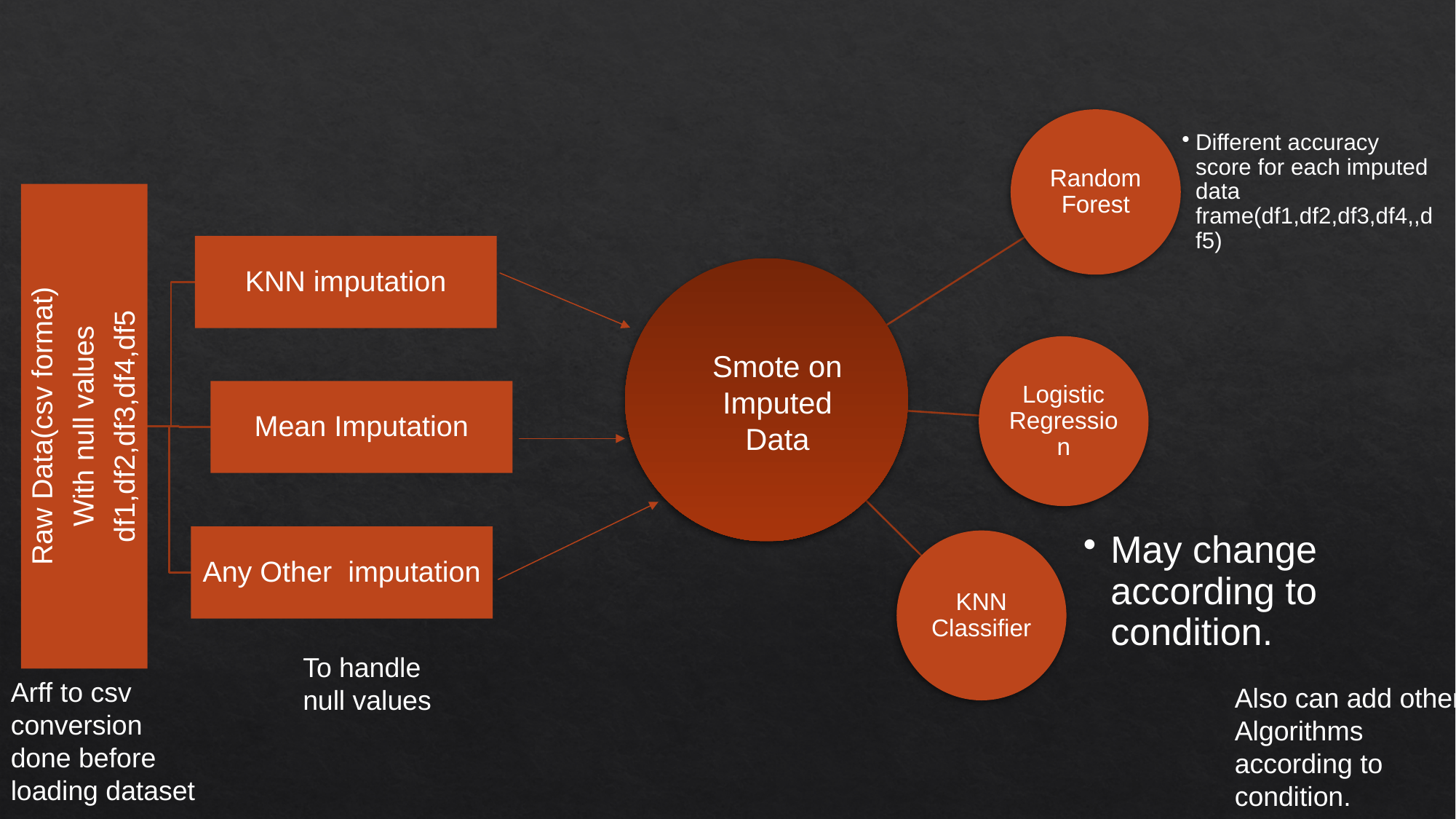

Random Forest
Different accuracy score for each imputed data frame(df1,df2,df3,df4,,df5)
Logistic Regression
KNN Classifier
May change according to condition.

Raw Data(csv format)
With null values
df1,df2,df3,df4,df5
KNN imputation
Mean Imputation
Any Other  imputation
Smote on Imputed Data
To handle null values

Arff to csv conversion done before loading dataset

Also can add other Algorithms according to condition.